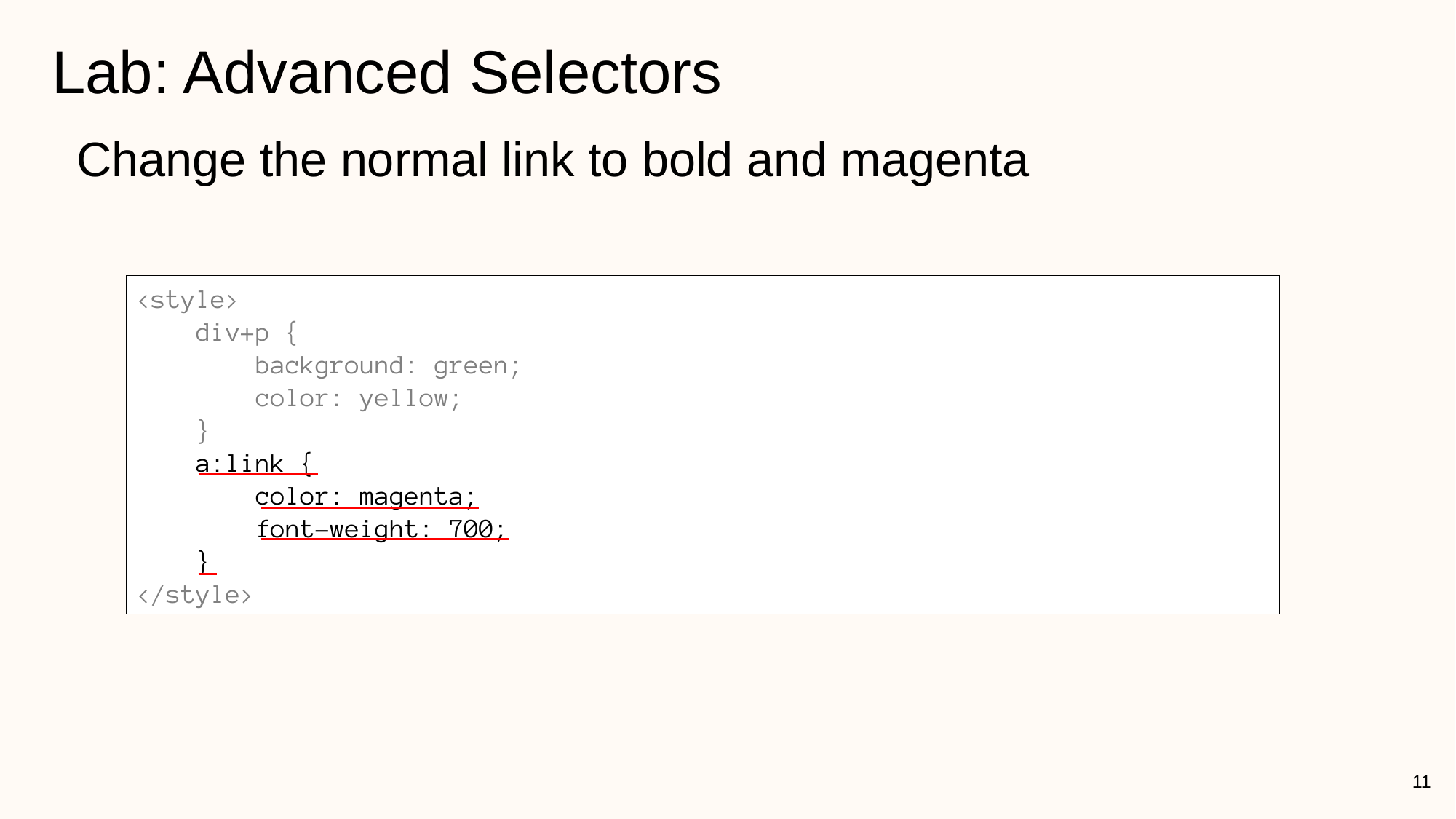

# Lab: Advanced Selectors
Change the normal link to bold and magenta
<style>
    div+p {
        background: green;
        color: yellow;
    }
</style>
<style>
    div+p {
        background: green;
        color: yellow;
    }
    a:link {
        color: magenta;
        font-weight: 700;
    }
</style>
11